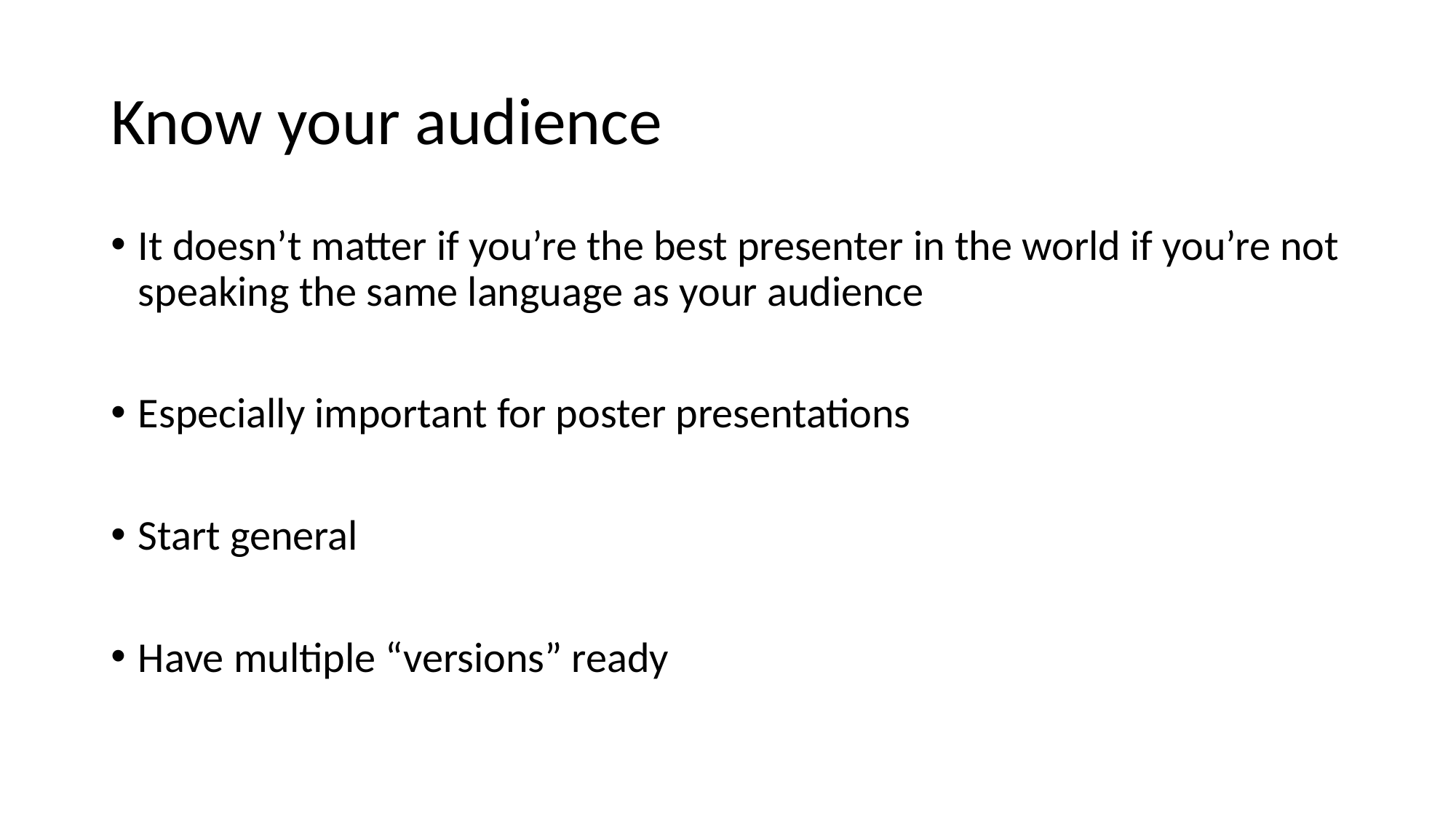

# Know your audience
It doesn’t matter if you’re the best presenter in the world if you’re not speaking the same language as your audience

Especially important for poster presentations

Start general

Have multiple “versions” ready